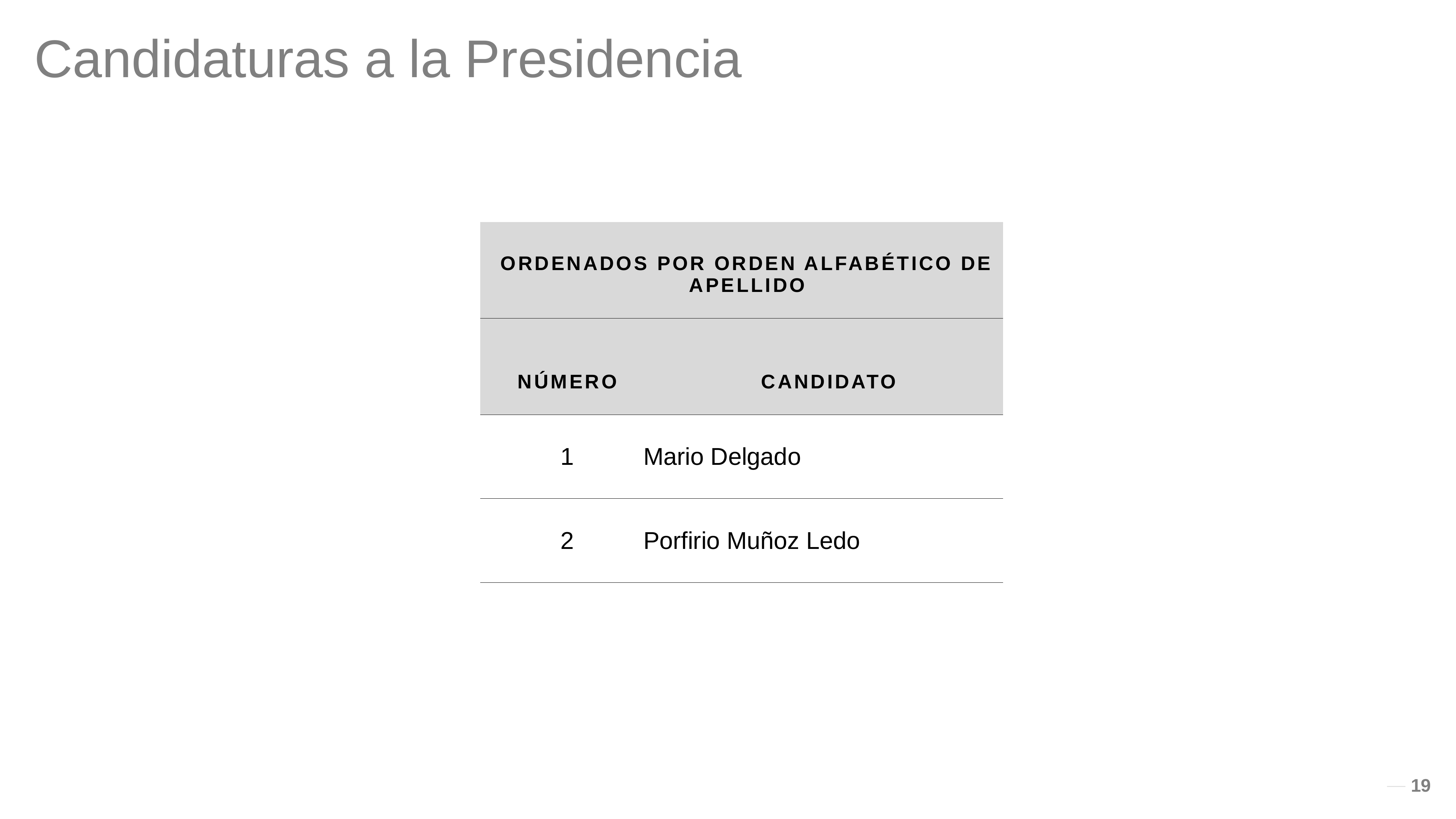

Candidaturas a la Presidencia
| ORDENADOS POR ORDEN ALFABÉTICO DE APELLIDO |  |
| --- | --- |
| NÚMERO | CANDIDATO |
| 1 | Mario Delgado |
| 2 | Porfirio Muñoz Ledo |
19